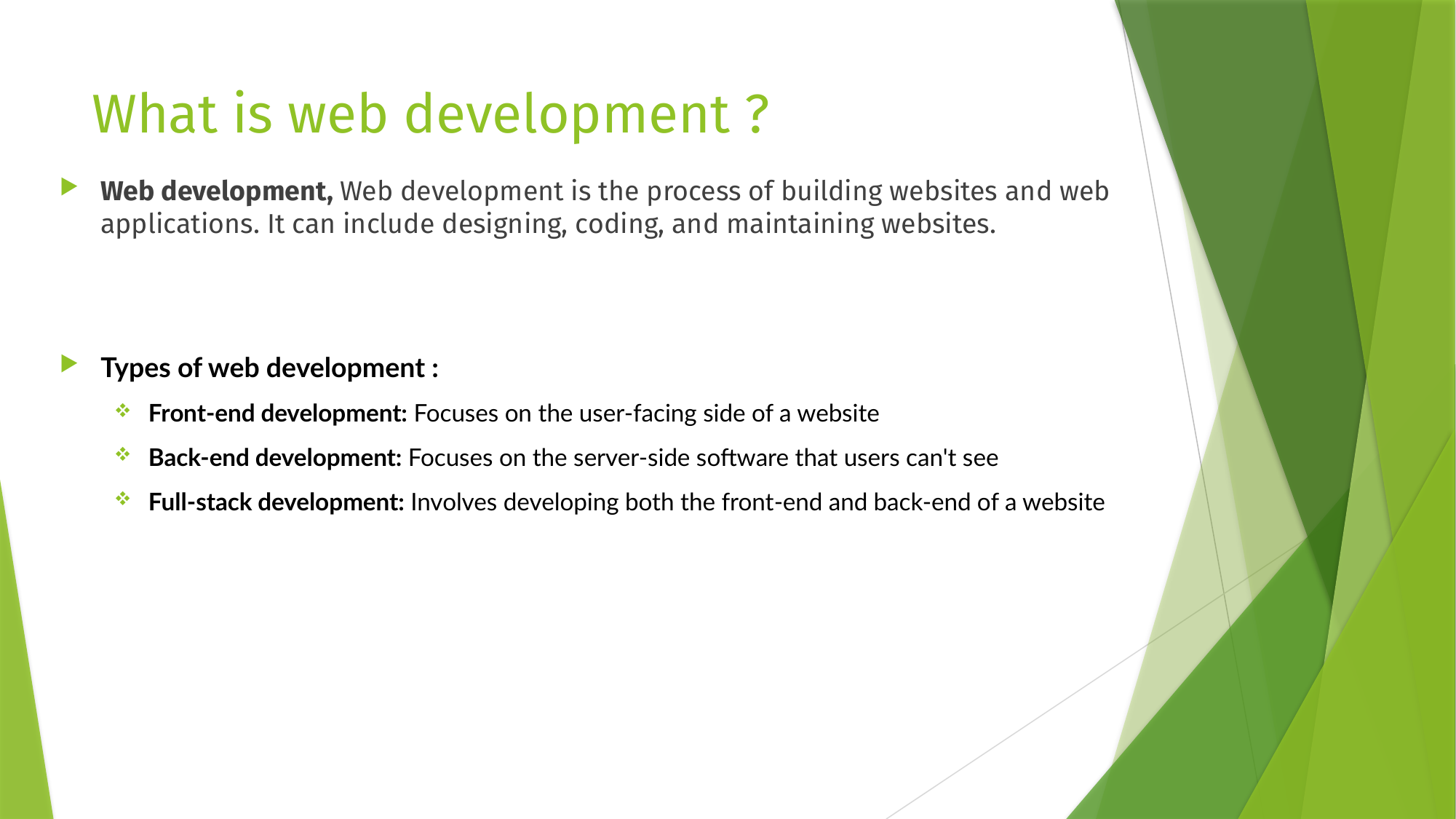

# What is web development ?
Web development, Web development is the process of building websites and web applications. It can include designing, coding, and maintaining websites.

Types of web development :
Front-end development: Focuses on the user-facing side of a website
Back-end development: Focuses on the server-side software that users can't see
Full-stack development: Involves developing both the front-end and back-end of a website